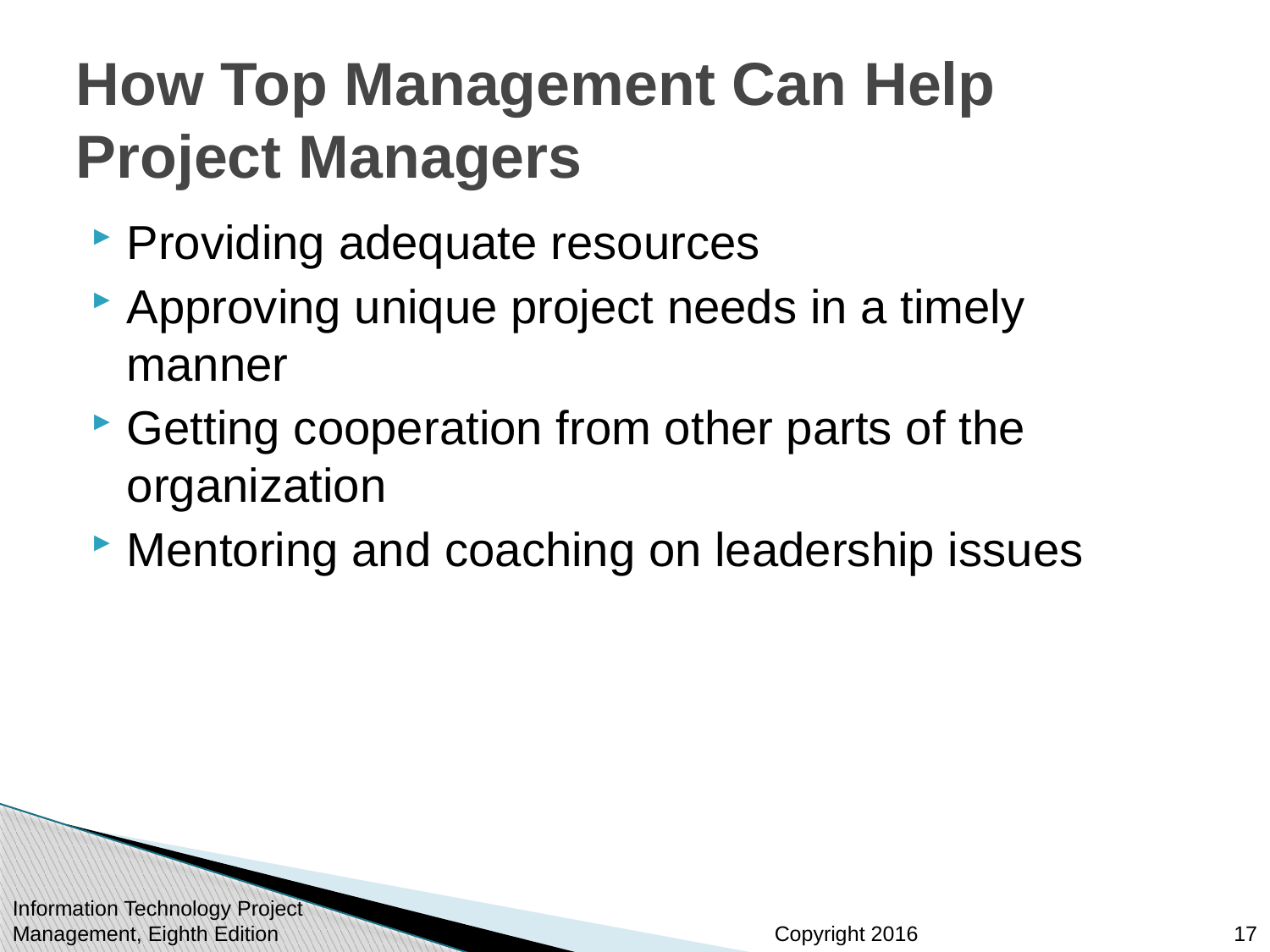

# How Top Management Can Help Project Managers
Providing adequate resources
Approving unique project needs in a timely manner
Getting cooperation from other parts of the organization
Mentoring and coaching on leadership issues
Information Technology Project Management, Eighth Edition
17